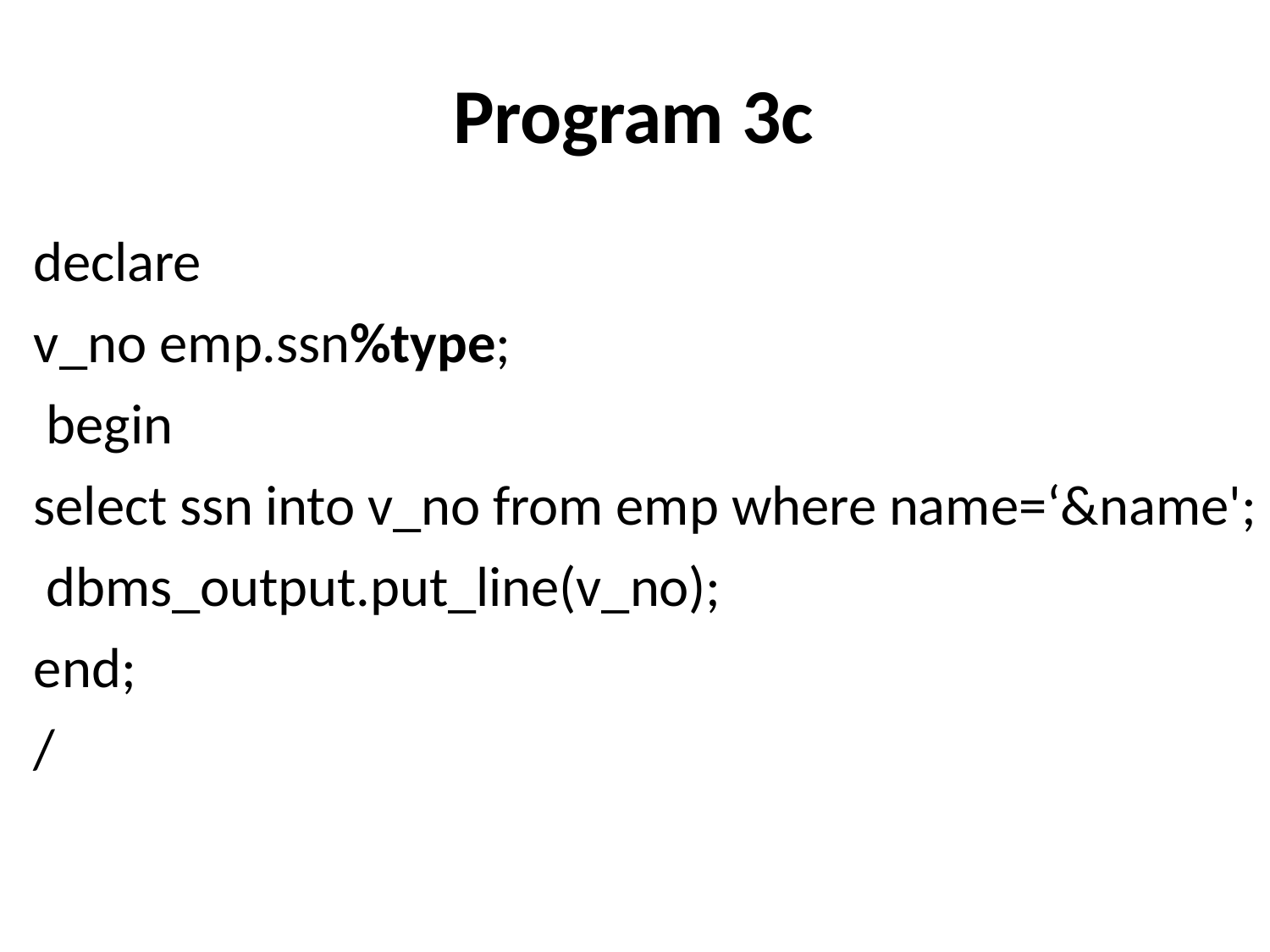

# Program 3c
declare
v_no emp.ssn%type;  begin
select ssn into v_no from emp where name=‘&name';  dbms_output.put_line(v_no);
end;
/